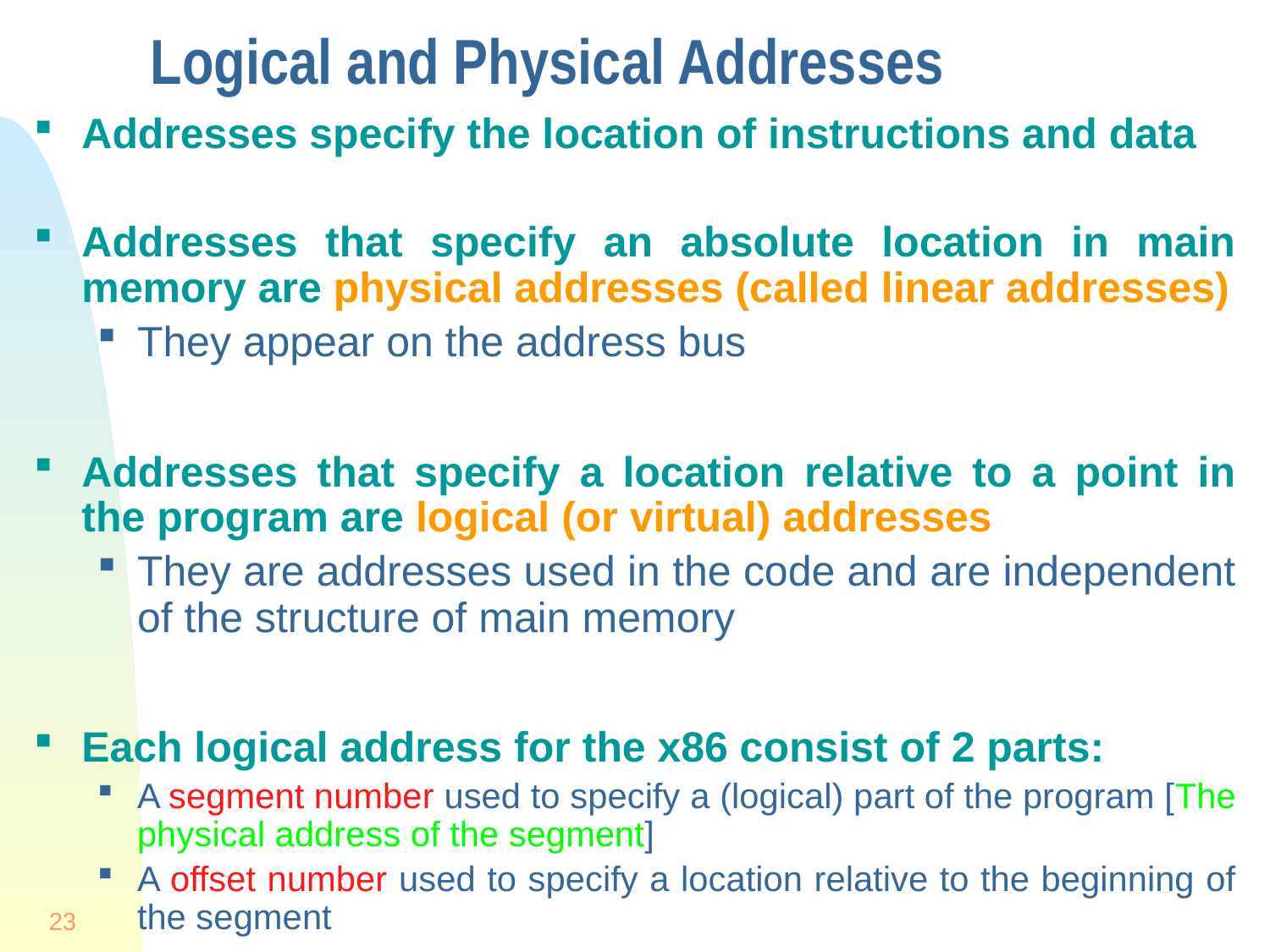

# Logical and Physical Addresses
Addresses specify the location of instructions and data

Addresses that specify an absolute location in main memory are physical addresses (called linear addresses)
They appear on the address bus

Addresses that specify a location relative to a point in the program are logical (or virtual) addresses
They are addresses used in the code and are independent of the structure of main memory

Each logical address for the x86 consist of 2 parts:
A segment number used to specify a (logical) part of the program [The physical address of the segment]
A offset number used to specify a location relative to the beginning of the segment
23